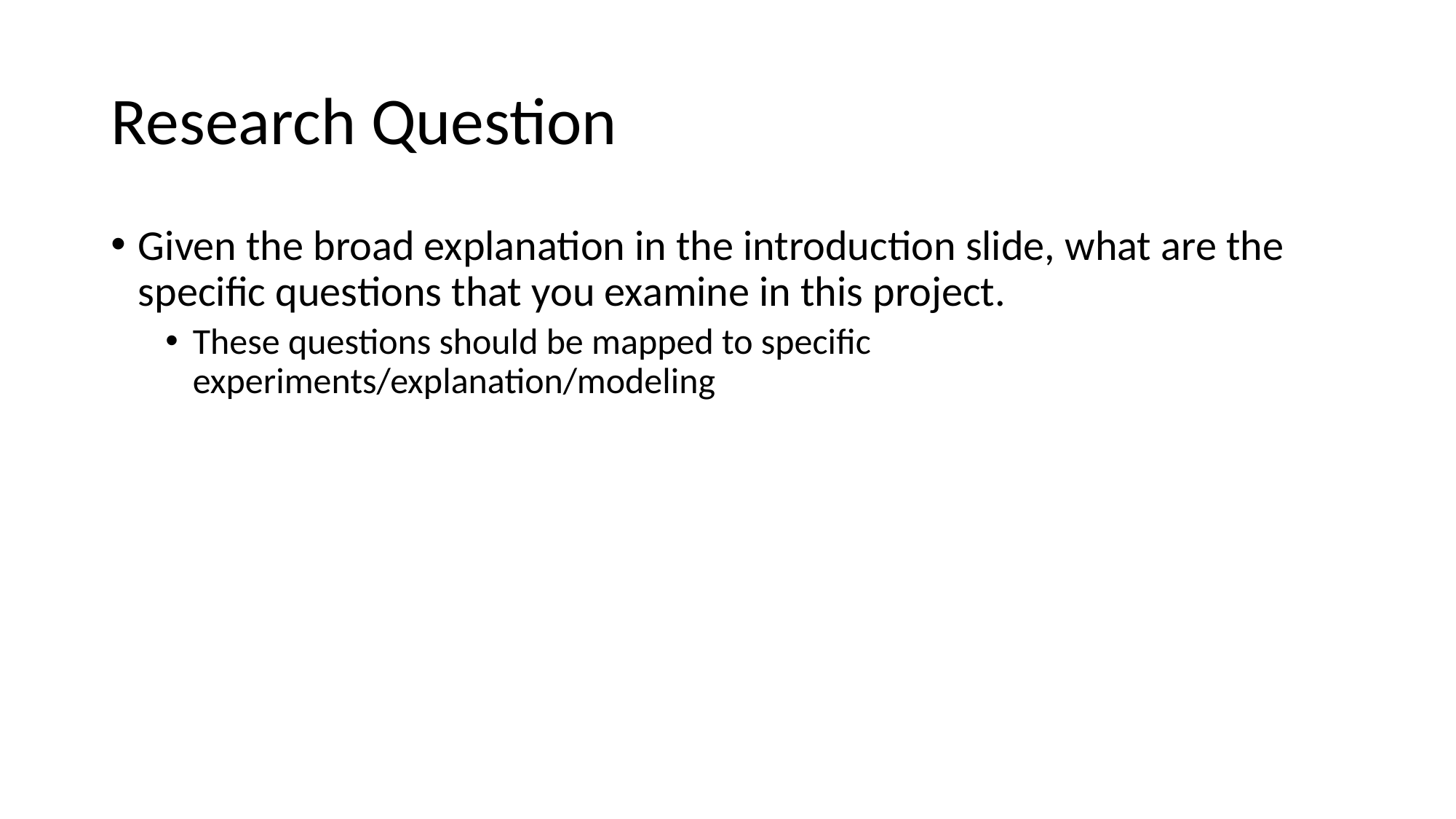

# Research Question
Given the broad explanation in the introduction slide, what are the specific questions that you examine in this project.
These questions should be mapped to specific experiments/explanation/modeling